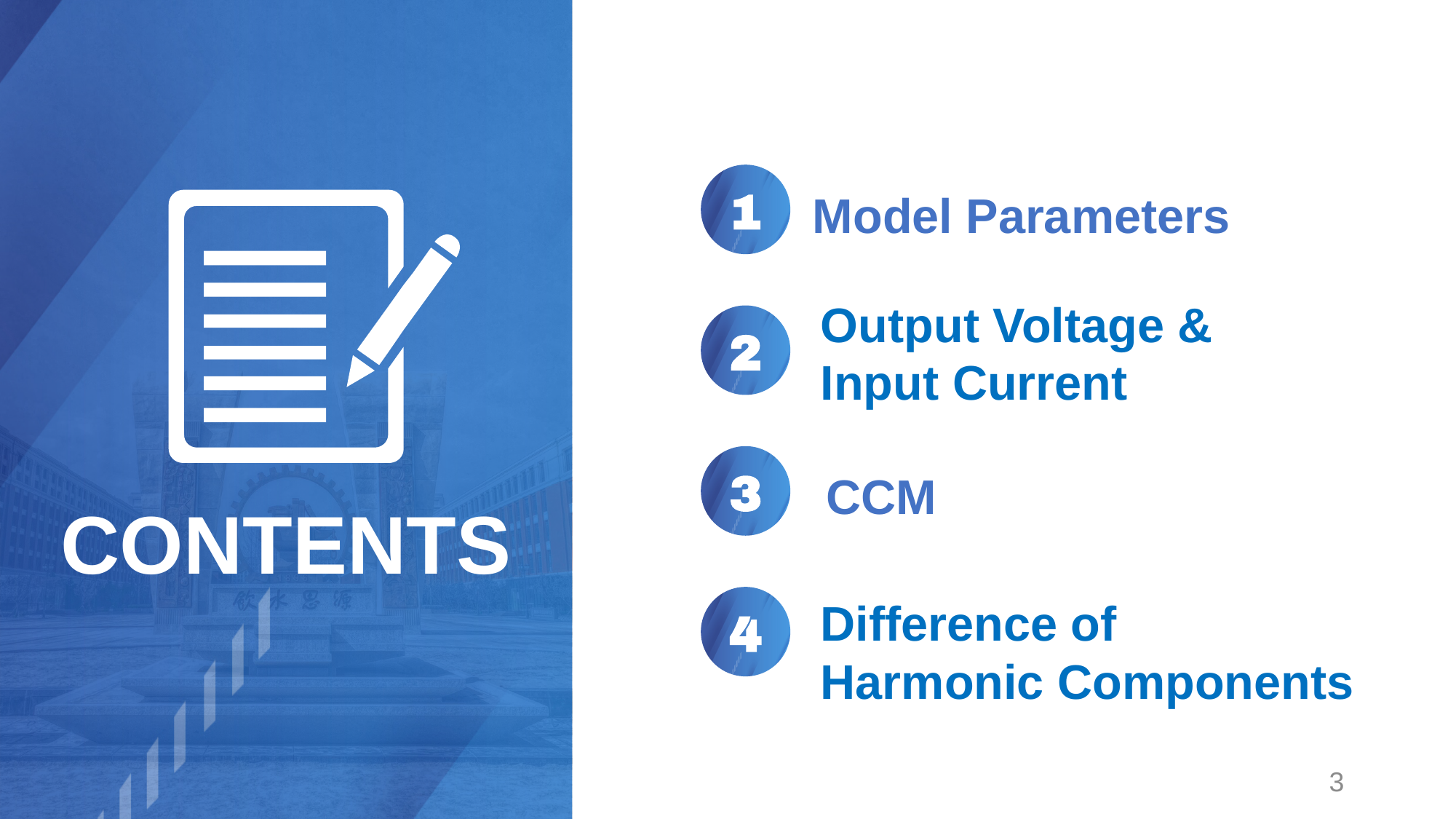

1
Model Parameters

CONTENTS
Output Voltage &
Input Current
2
3
 CCM
4
Difference of
Harmonic Components
3